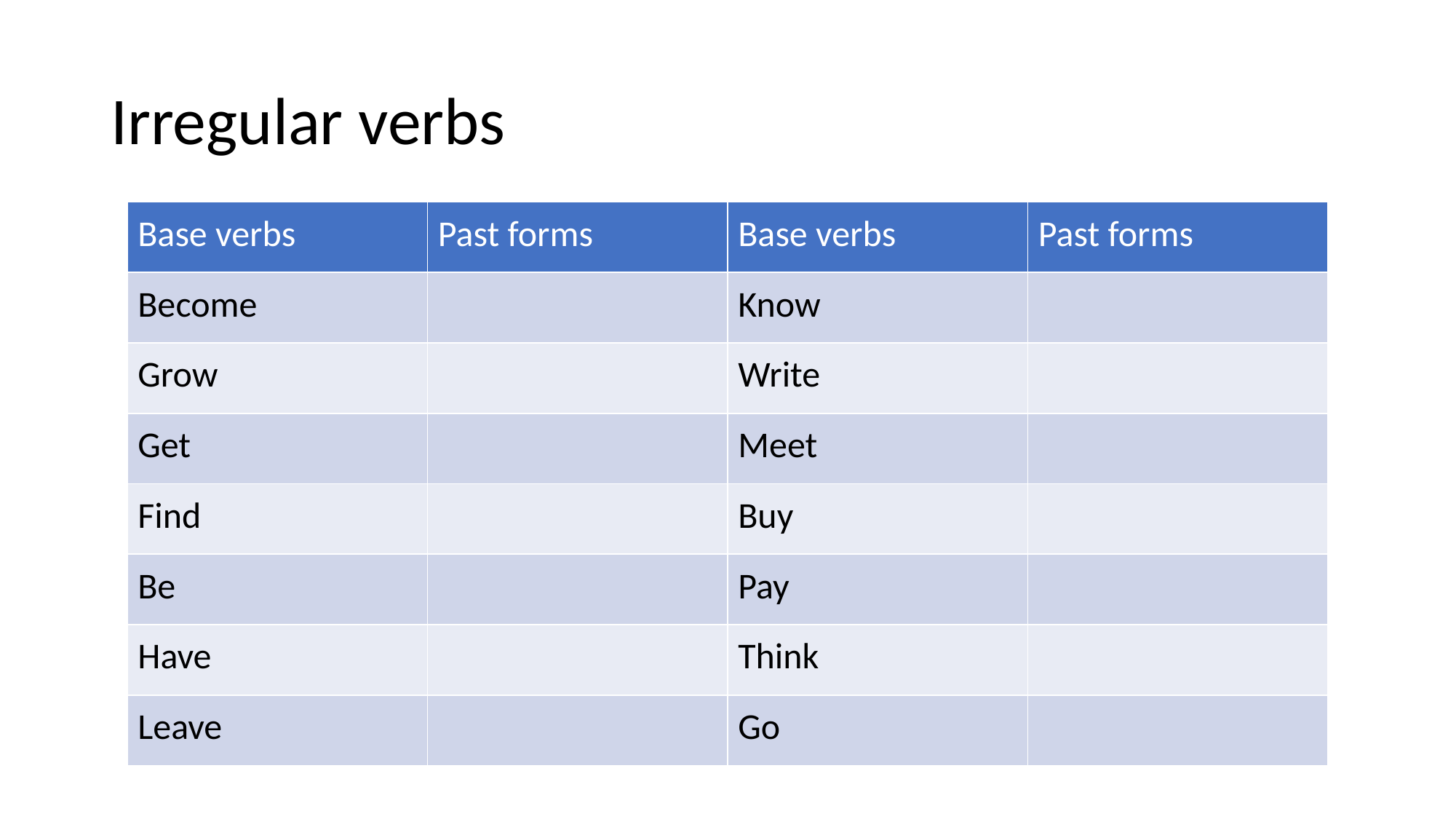

# Irregular verbs
| Base verbs | Past forms | Base verbs | Past forms |
| --- | --- | --- | --- |
| Become |  | Know |  |
| Grow |  | Write |  |
| Get |  | Meet |  |
| Find |  | Buy |  |
| Be |  | Pay |  |
| Have |  | Think |  |
| Leave |  | Go |  |